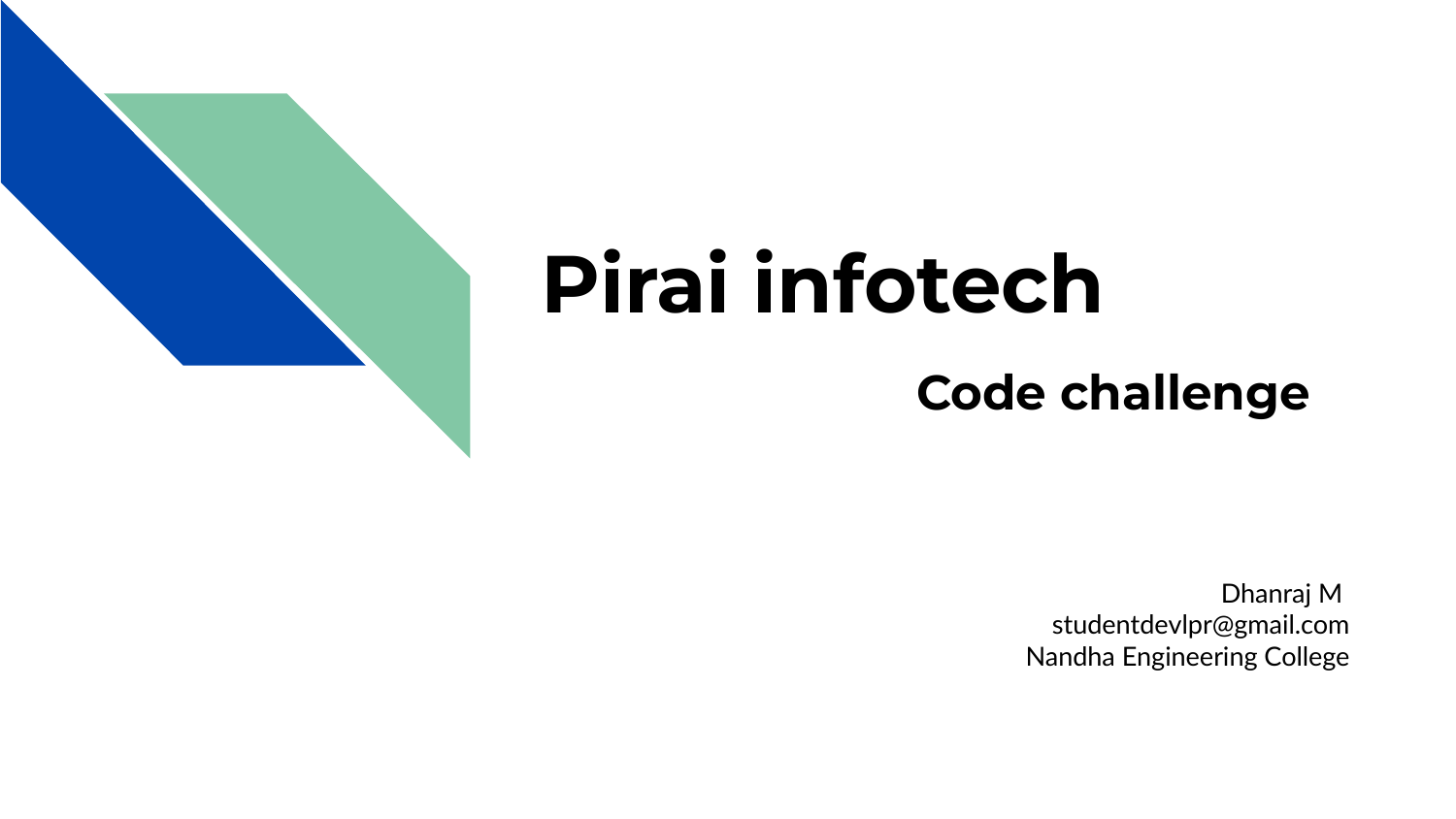

# Pirai infotech             Code challenge
Dhanraj M
studentdevlpr@gmail.com
	Nandha Engineering College